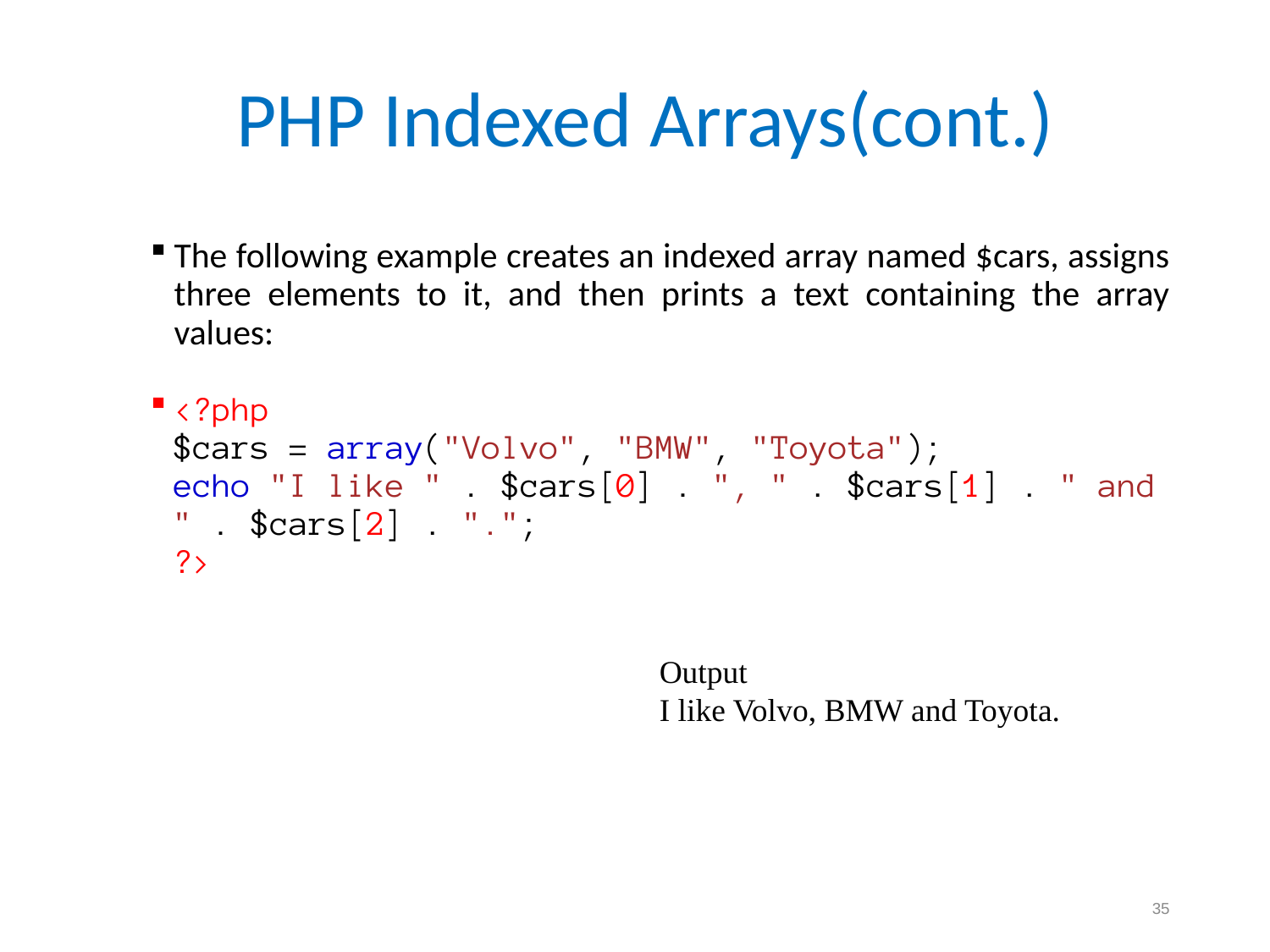

PHP Indexed Arrays(cont.)

The following example creates an indexed array named $cars, assigns three elements to it, and then prints a text containing the array values:

<?php
$cars = array("Volvo", "BMW", "Toyota");
echo "I like " . $cars[0] . ", " . $cars[1] . " and " . $cars[2] . ".";
?>
Output
I like Volvo, BMW and Toyota.
35